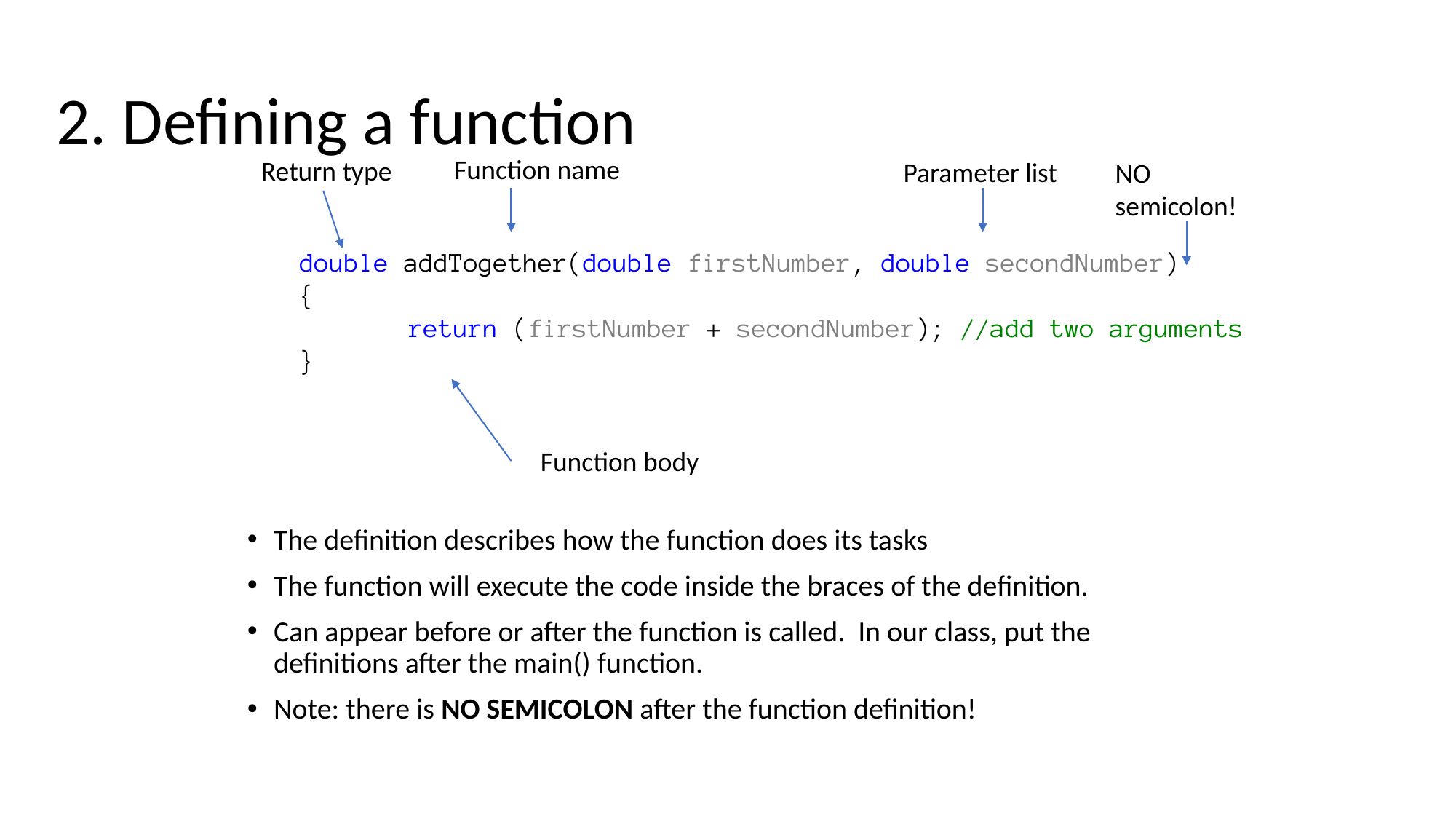

# 2. Defining a function
Function name
Return type
Parameter list
NO semicolon!
double addTogether(double firstNumber, double secondNumber)
{
	return (firstNumber + secondNumber); //add two arguments
}
Function body
The definition describes how the function does its tasks
The function will execute the code inside the braces of the definition.
Can appear before or after the function is called.  In our class, put the definitions after the main() function.
Note: there is NO SEMICOLON after the function definition!